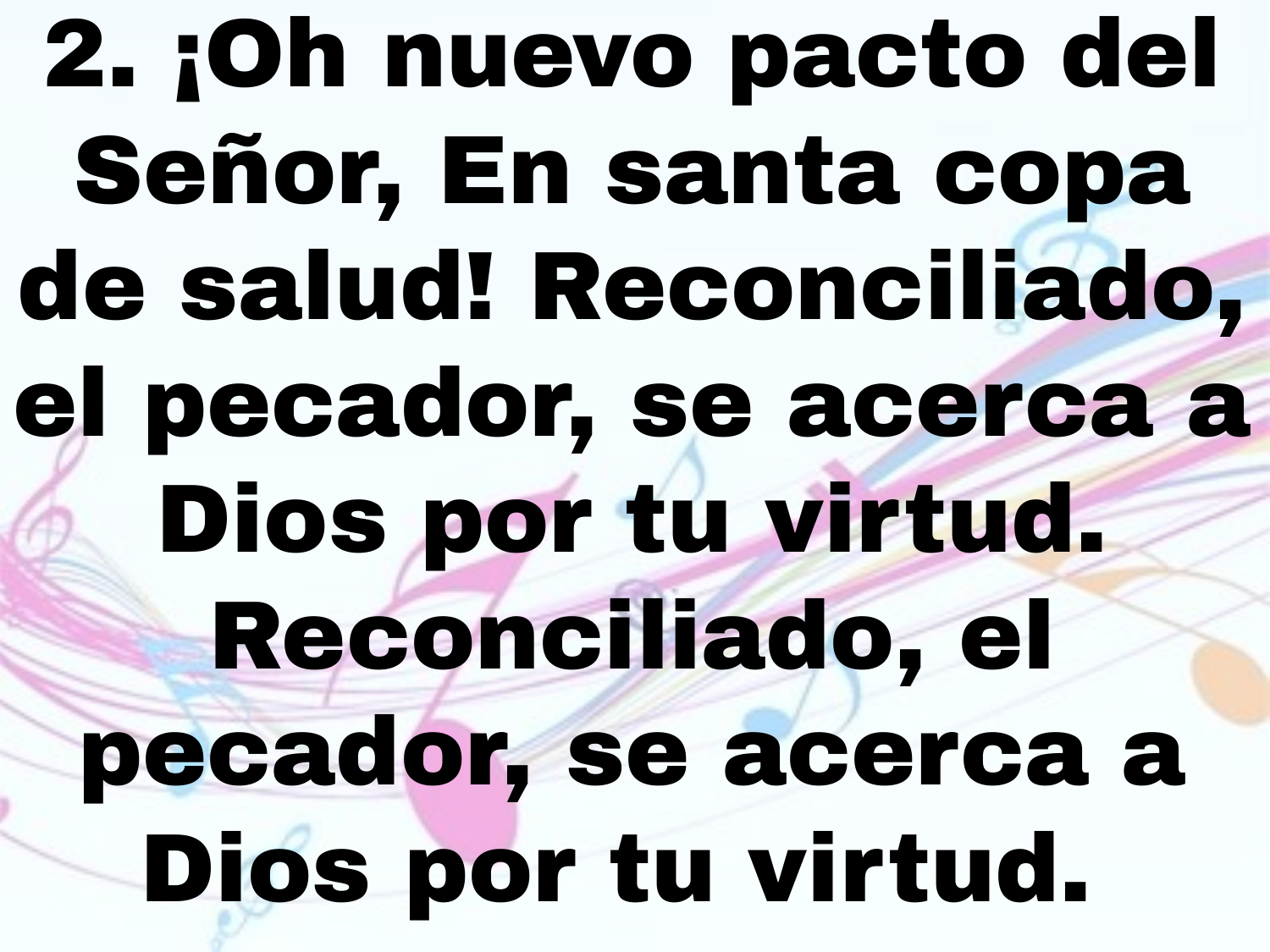

2. ¡Oh nuevo pacto del Señor, En santa copa de salud! Reconciliado, el pecador, se acerca a
Dios por tu virtud. Reconciliado, el pecador, se acerca a Dios por tu virtud.